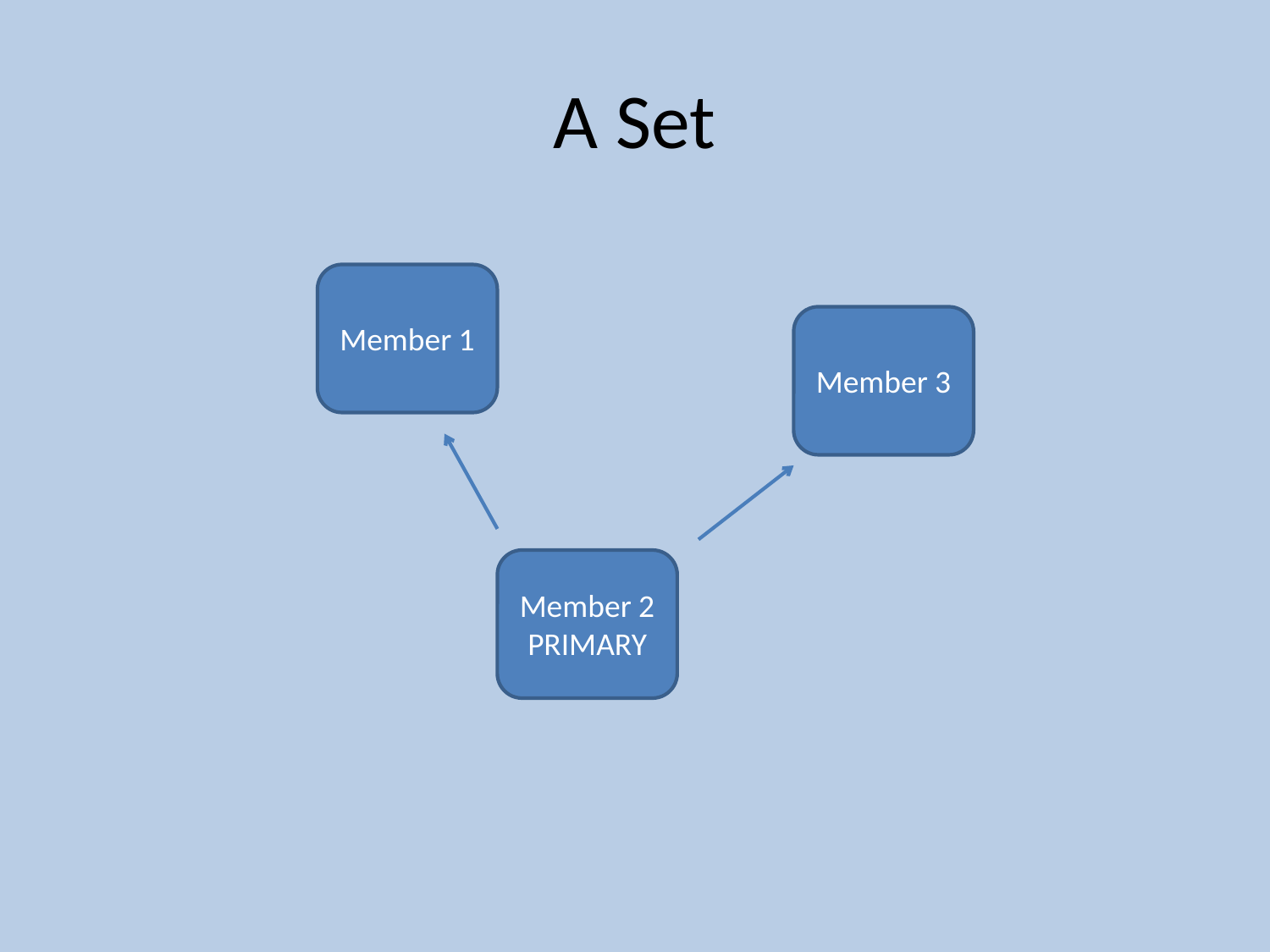

# A Set
Member 1
Member 3
Member 2
PRIMARY